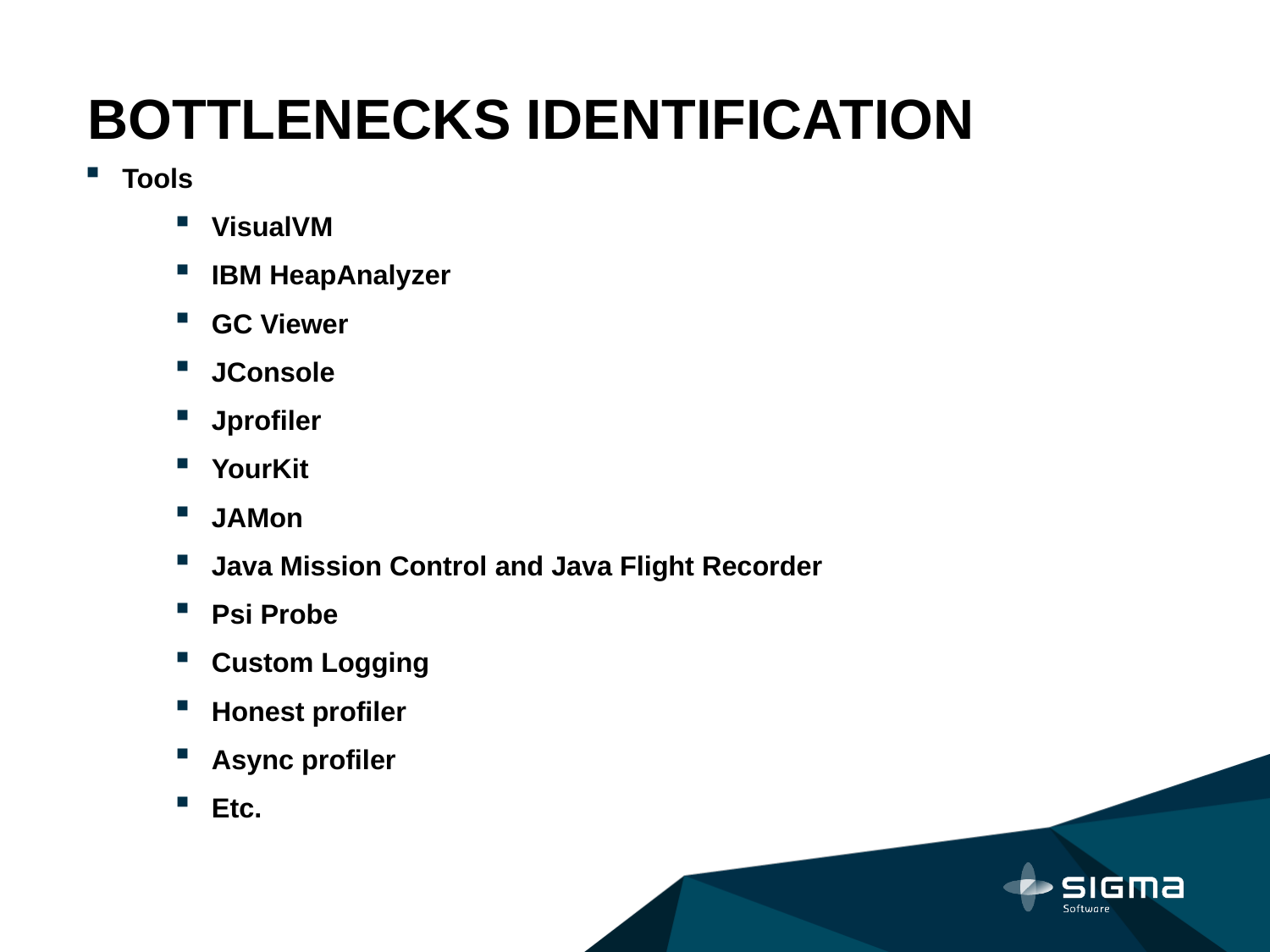

BOTTLENECKS IDENTIFICATION
Tools
VisualVM
IBM HeapAnalyzer
GC Viewer
JConsole
Jprofiler
YourKit
JAMon
Java Mission Control and Java Flight Recorder
Psi Probe
Custom Logging
Honest profiler
Async profiler
Etc.